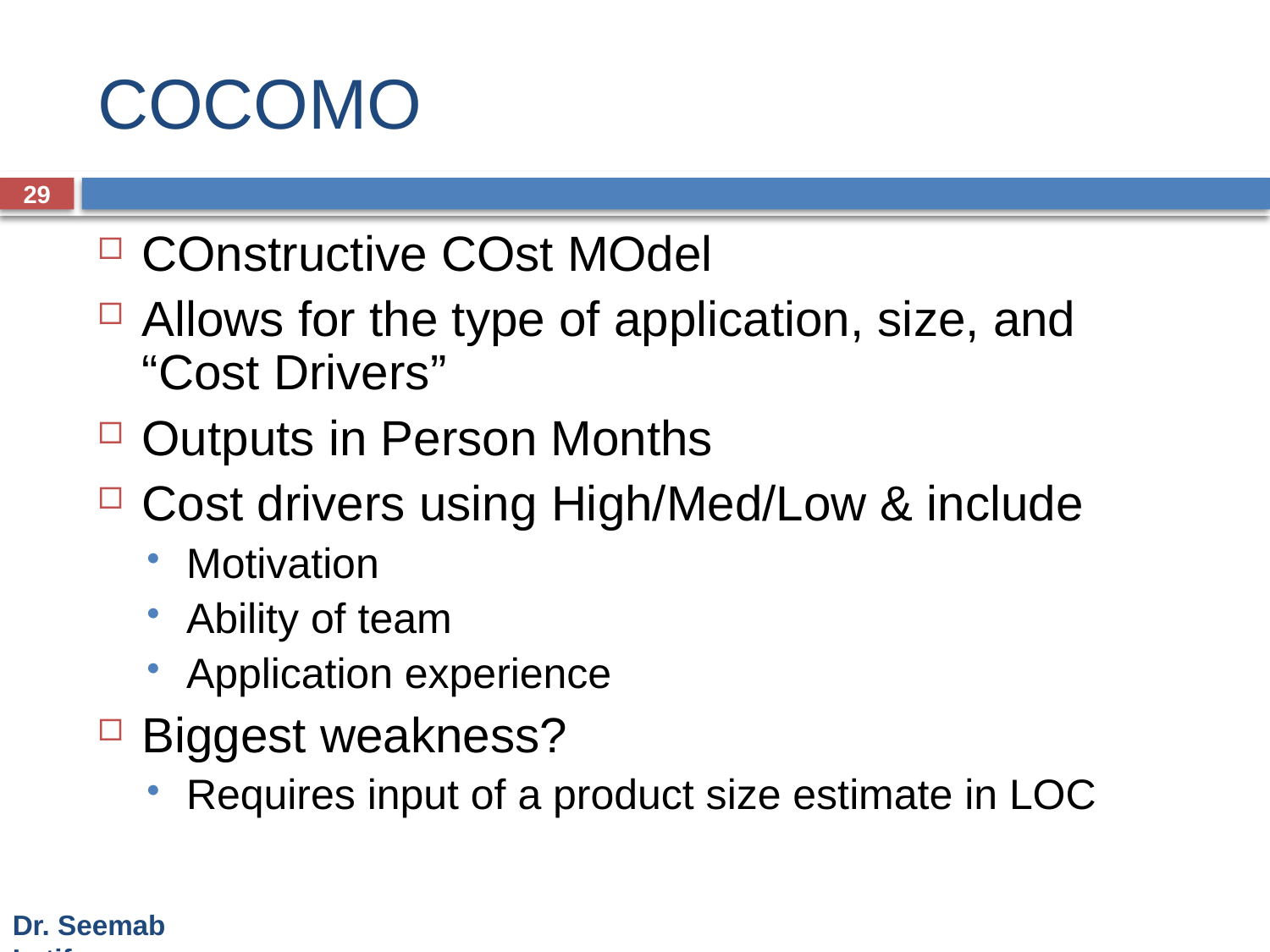

# COCOMO
29
COnstructive COst MOdel
Allows for the type of application, size, and “Cost Drivers”
Outputs in Person Months
Cost drivers using High/Med/Low & include
Motivation
Ability of team
Application experience
Biggest weakness?
Requires input of a product size estimate in LOC